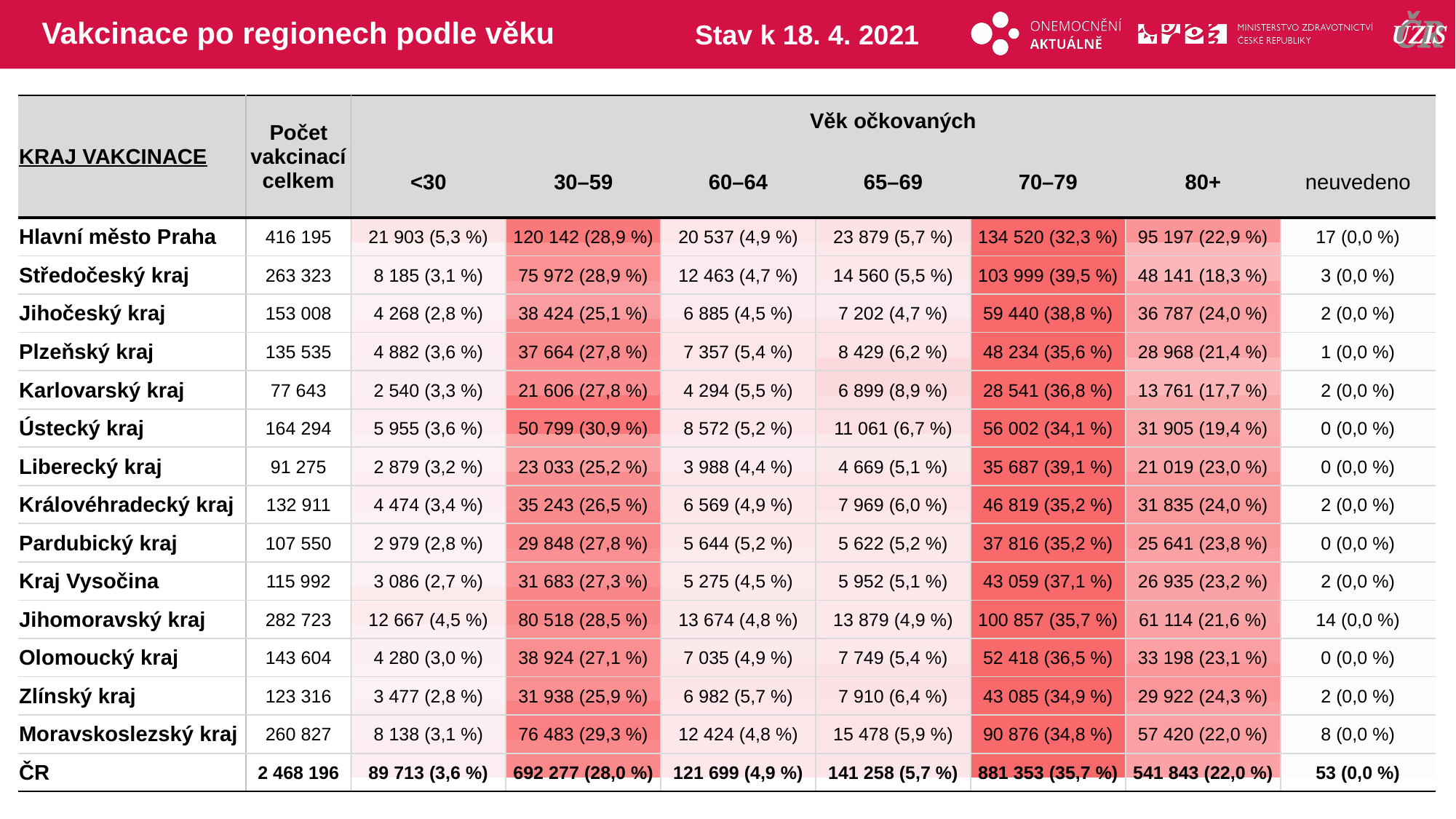

# Vakcinace po regionech podle věku
Stav k 18. 4. 2021
| KRAJ VAKCINACE | Počet vakcinací celkem | Věk očkovaných |  |  |  |  |  |  |
| --- | --- | --- | --- | --- | --- | --- | --- | --- |
|  |  | <30 | 30–59 | 60–64 | 65–69 | 70–79 | 80+ | neuvedeno |
| Hlavní město Praha | 416 195 | 21 903 (5,3 %) | 120 142 (28,9 %) | 20 537 (4,9 %) | 23 879 (5,7 %) | 134 520 (32,3 %) | 95 197 (22,9 %) | 17 (0,0 %) |
| Středočeský kraj | 263 323 | 8 185 (3,1 %) | 75 972 (28,9 %) | 12 463 (4,7 %) | 14 560 (5,5 %) | 103 999 (39,5 %) | 48 141 (18,3 %) | 3 (0,0 %) |
| Jihočeský kraj | 153 008 | 4 268 (2,8 %) | 38 424 (25,1 %) | 6 885 (4,5 %) | 7 202 (4,7 %) | 59 440 (38,8 %) | 36 787 (24,0 %) | 2 (0,0 %) |
| Plzeňský kraj | 135 535 | 4 882 (3,6 %) | 37 664 (27,8 %) | 7 357 (5,4 %) | 8 429 (6,2 %) | 48 234 (35,6 %) | 28 968 (21,4 %) | 1 (0,0 %) |
| Karlovarský kraj | 77 643 | 2 540 (3,3 %) | 21 606 (27,8 %) | 4 294 (5,5 %) | 6 899 (8,9 %) | 28 541 (36,8 %) | 13 761 (17,7 %) | 2 (0,0 %) |
| Ústecký kraj | 164 294 | 5 955 (3,6 %) | 50 799 (30,9 %) | 8 572 (5,2 %) | 11 061 (6,7 %) | 56 002 (34,1 %) | 31 905 (19,4 %) | 0 (0,0 %) |
| Liberecký kraj | 91 275 | 2 879 (3,2 %) | 23 033 (25,2 %) | 3 988 (4,4 %) | 4 669 (5,1 %) | 35 687 (39,1 %) | 21 019 (23,0 %) | 0 (0,0 %) |
| Královéhradecký kraj | 132 911 | 4 474 (3,4 %) | 35 243 (26,5 %) | 6 569 (4,9 %) | 7 969 (6,0 %) | 46 819 (35,2 %) | 31 835 (24,0 %) | 2 (0,0 %) |
| Pardubický kraj | 107 550 | 2 979 (2,8 %) | 29 848 (27,8 %) | 5 644 (5,2 %) | 5 622 (5,2 %) | 37 816 (35,2 %) | 25 641 (23,8 %) | 0 (0,0 %) |
| Kraj Vysočina | 115 992 | 3 086 (2,7 %) | 31 683 (27,3 %) | 5 275 (4,5 %) | 5 952 (5,1 %) | 43 059 (37,1 %) | 26 935 (23,2 %) | 2 (0,0 %) |
| Jihomoravský kraj | 282 723 | 12 667 (4,5 %) | 80 518 (28,5 %) | 13 674 (4,8 %) | 13 879 (4,9 %) | 100 857 (35,7 %) | 61 114 (21,6 %) | 14 (0,0 %) |
| Olomoucký kraj | 143 604 | 4 280 (3,0 %) | 38 924 (27,1 %) | 7 035 (4,9 %) | 7 749 (5,4 %) | 52 418 (36,5 %) | 33 198 (23,1 %) | 0 (0,0 %) |
| Zlínský kraj | 123 316 | 3 477 (2,8 %) | 31 938 (25,9 %) | 6 982 (5,7 %) | 7 910 (6,4 %) | 43 085 (34,9 %) | 29 922 (24,3 %) | 2 (0,0 %) |
| Moravskoslezský kraj | 260 827 | 8 138 (3,1 %) | 76 483 (29,3 %) | 12 424 (4,8 %) | 15 478 (5,9 %) | 90 876 (34,8 %) | 57 420 (22,0 %) | 8 (0,0 %) |
| ČR | 2 468 196 | 89 713 (3,6 %) | 692 277 (28,0 %) | 121 699 (4,9 %) | 141 258 (5,7 %) | 881 353 (35,7 %) | 541 843 (22,0 %) | 53 (0,0 %) |
|  |  |  |  |  |  |  |
| --- | --- | --- | --- | --- | --- | --- |
|  |  |  |  |  |  |  |
|  |  |  |  |  |  |  |
|  |  |  |  |  |  |  |
|  |  |  |  |  |  |  |
|  |  |  |  |  |  |  |
|  |  |  |  |  |  |  |
|  |  |  |  |  |  |  |
|  |  |  |  |  |  |  |
|  |  |  |  |  |  |  |
|  |  |  |  |  |  |  |
|  |  |  |  |  |  |  |
|  |  |  |  |  |  |  |
|  |  |  |  |  |  |  |
|  |  |  |  |  |  |  |